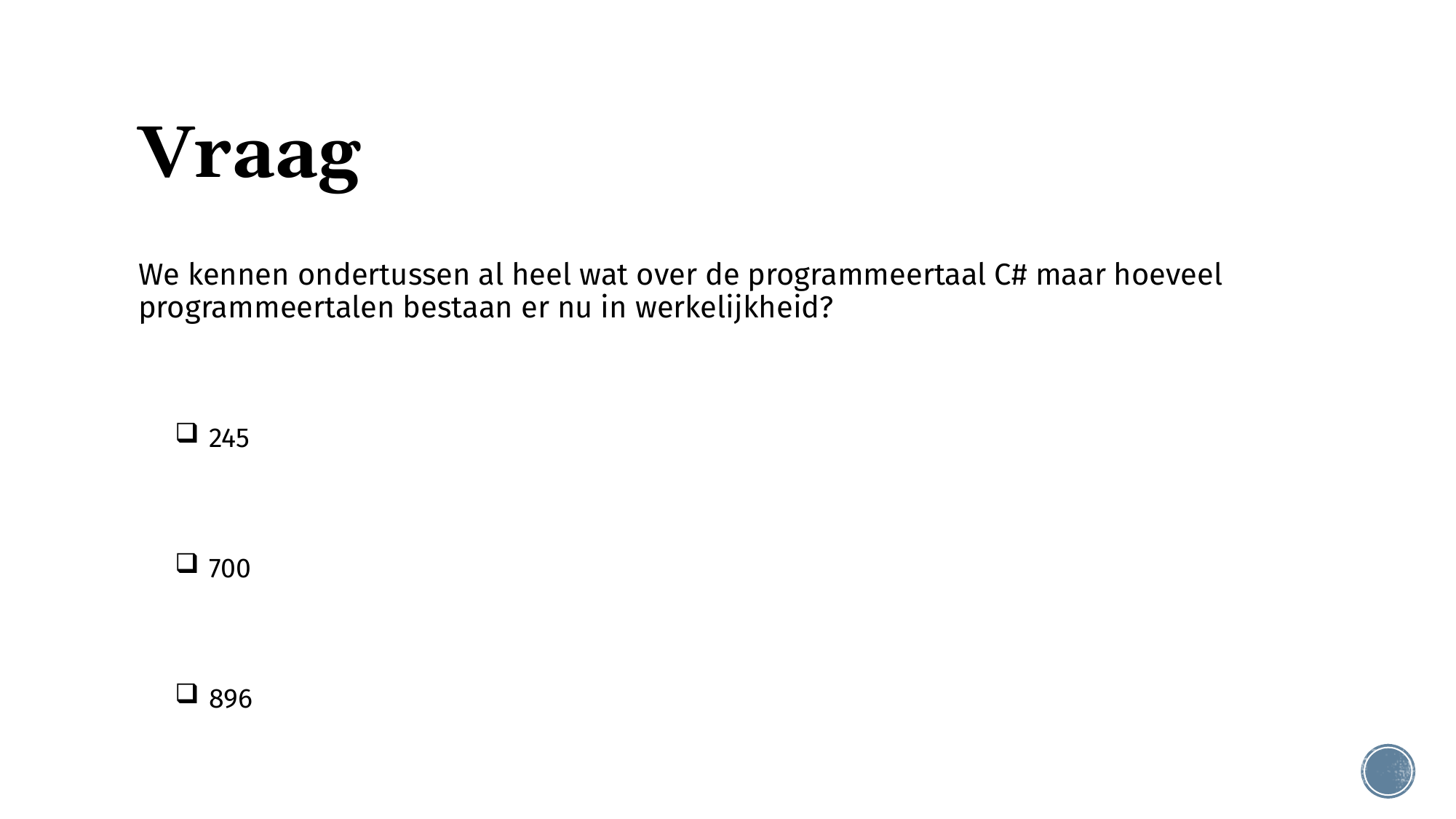

# Vraag
We kennen ondertussen al heel wat over de programmeertaal C# maar hoeveel programmeertalen bestaan er nu in werkelijkheid?

245
700
896